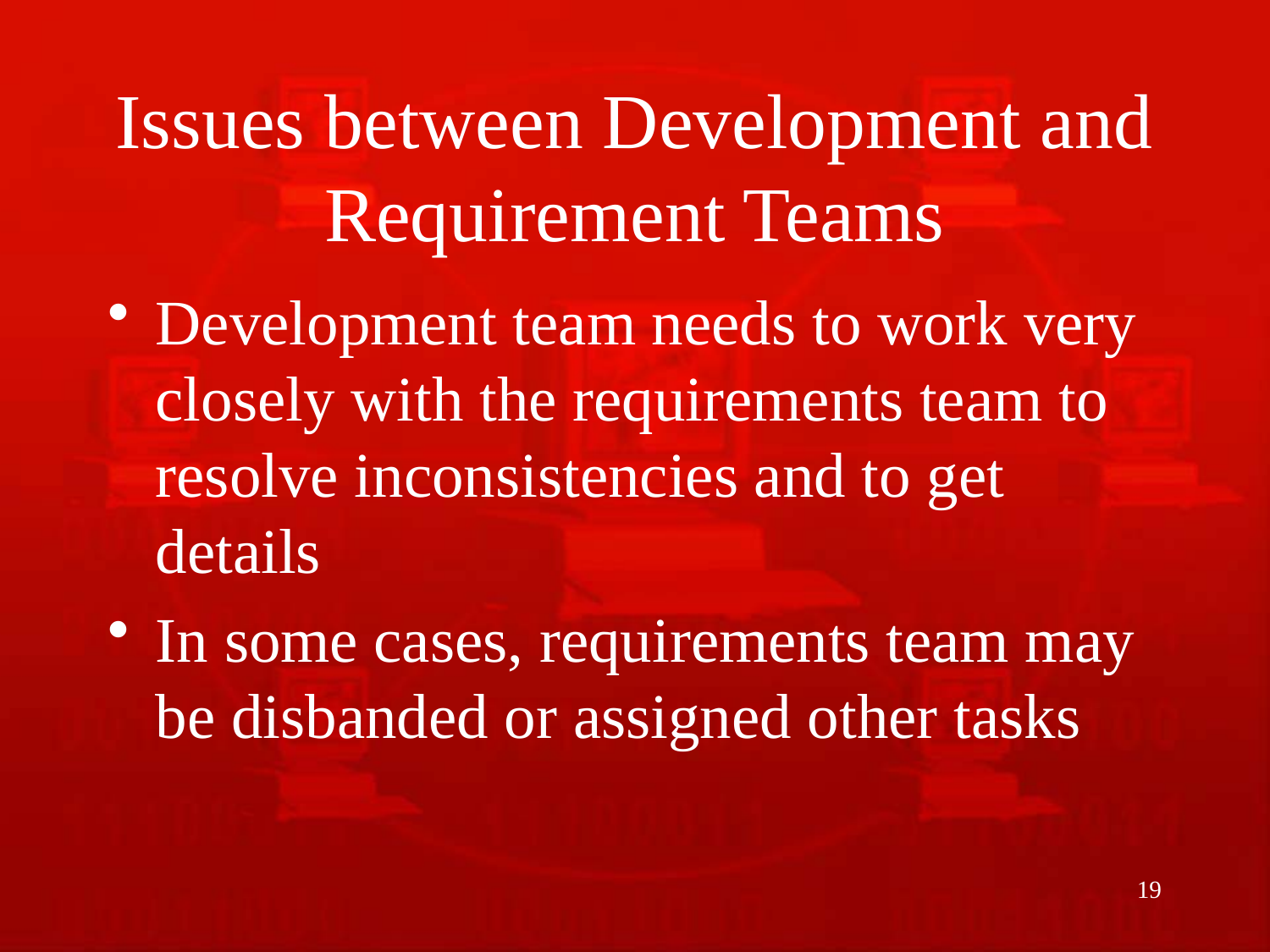

# Issues between Development and Requirement Teams
Development team needs to work very closely with the requirements team to resolve inconsistencies and to get details
In some cases, requirements team may be disbanded or assigned other tasks
19